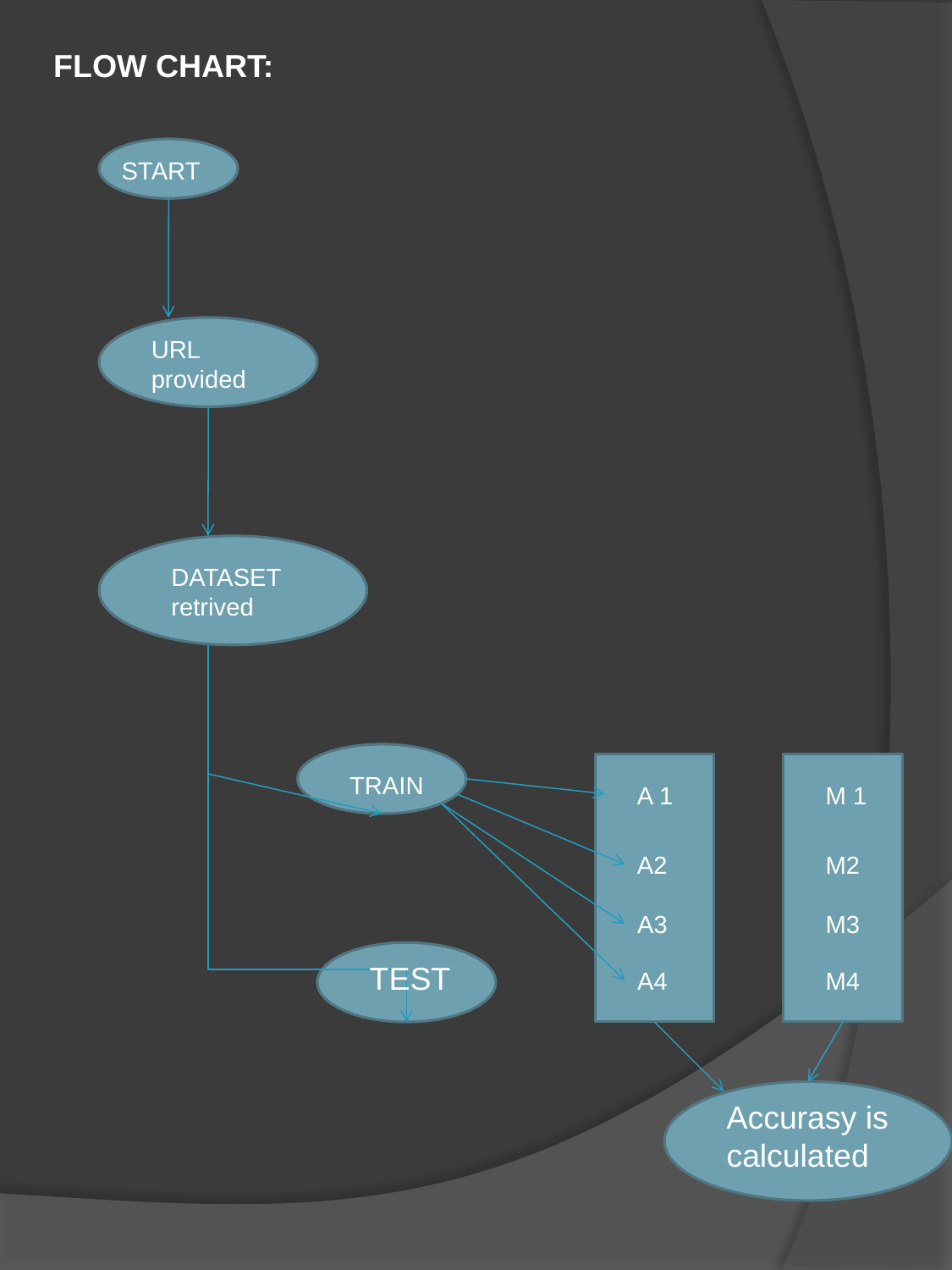

FLOW CHART:

START

URL provided

DATASET retrived

TRAIN
A 1
M 1
A2
M2
A3
M3

TEST
A4
M4

Accurasy is calculated